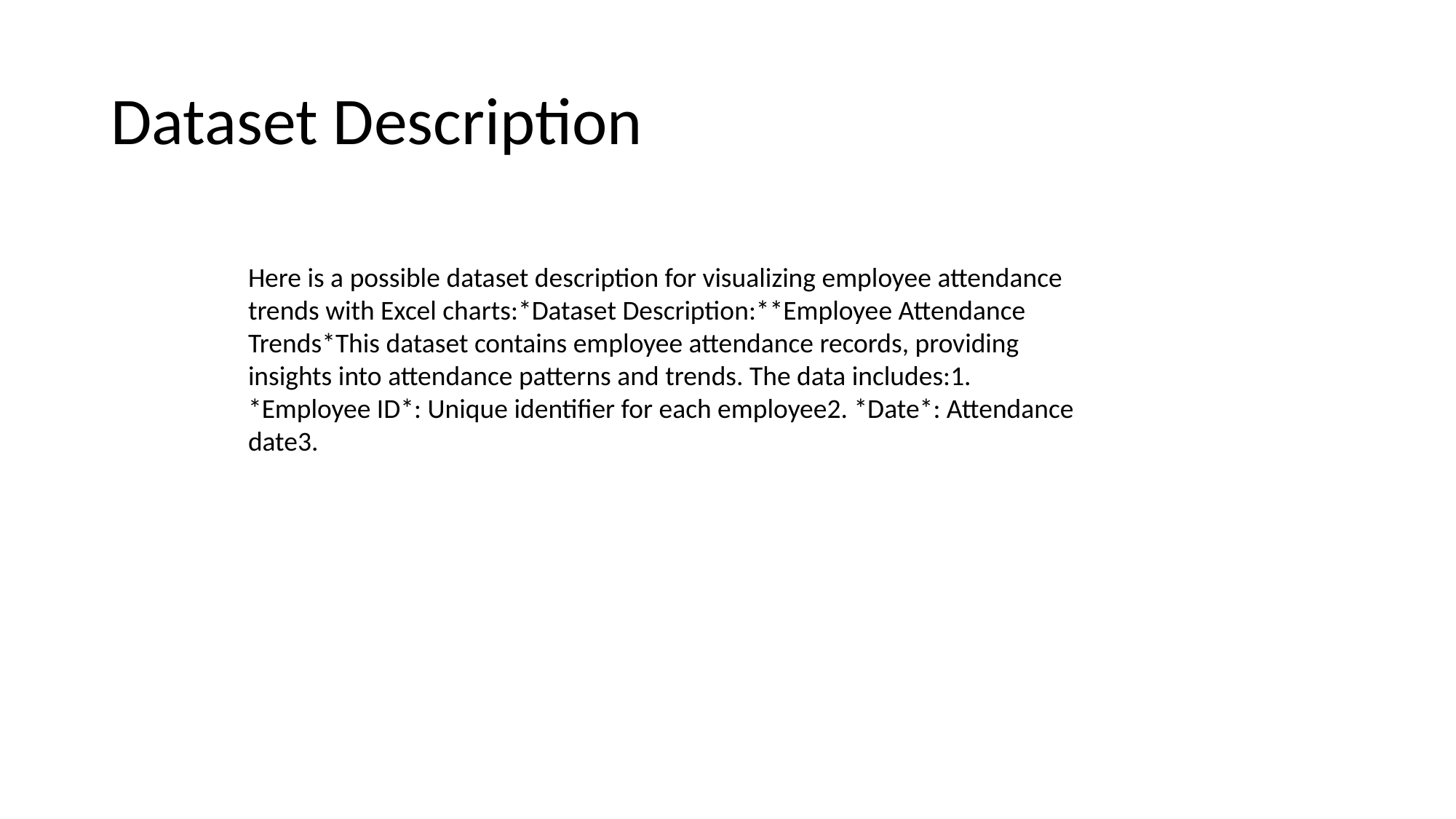

# Dataset Description
Here is a possible dataset description for visualizing employee attendance trends with Excel charts:*Dataset Description:**Employee Attendance Trends*This dataset contains employee attendance records, providing insights into attendance patterns and trends. The data includes:1. *Employee ID*: Unique identifier for each employee2. *Date*: Attendance date3.